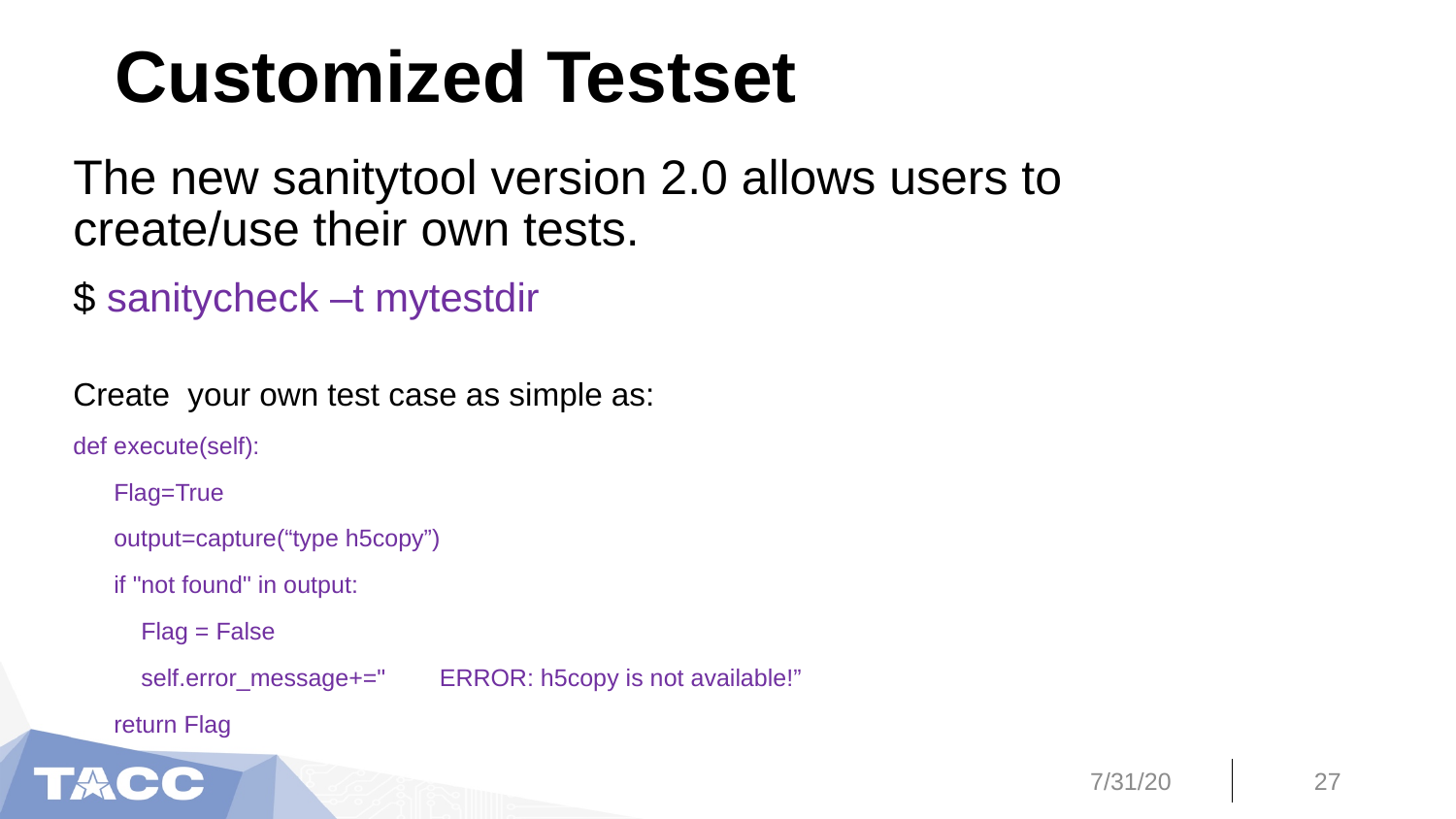

# Customized Testset
The new sanitytool version 2.0 allows users to create/use their own tests.
$ sanitycheck –t mytestdir

Create  your own test case as simple as:
def execute(self):
      Flag=True
      output=capture(“type h5copy”)
      if "not found" in output:
          Flag = False
          self.error_message+="        ERROR: h5copy is not available!”
      return Flag
7/31/20
27